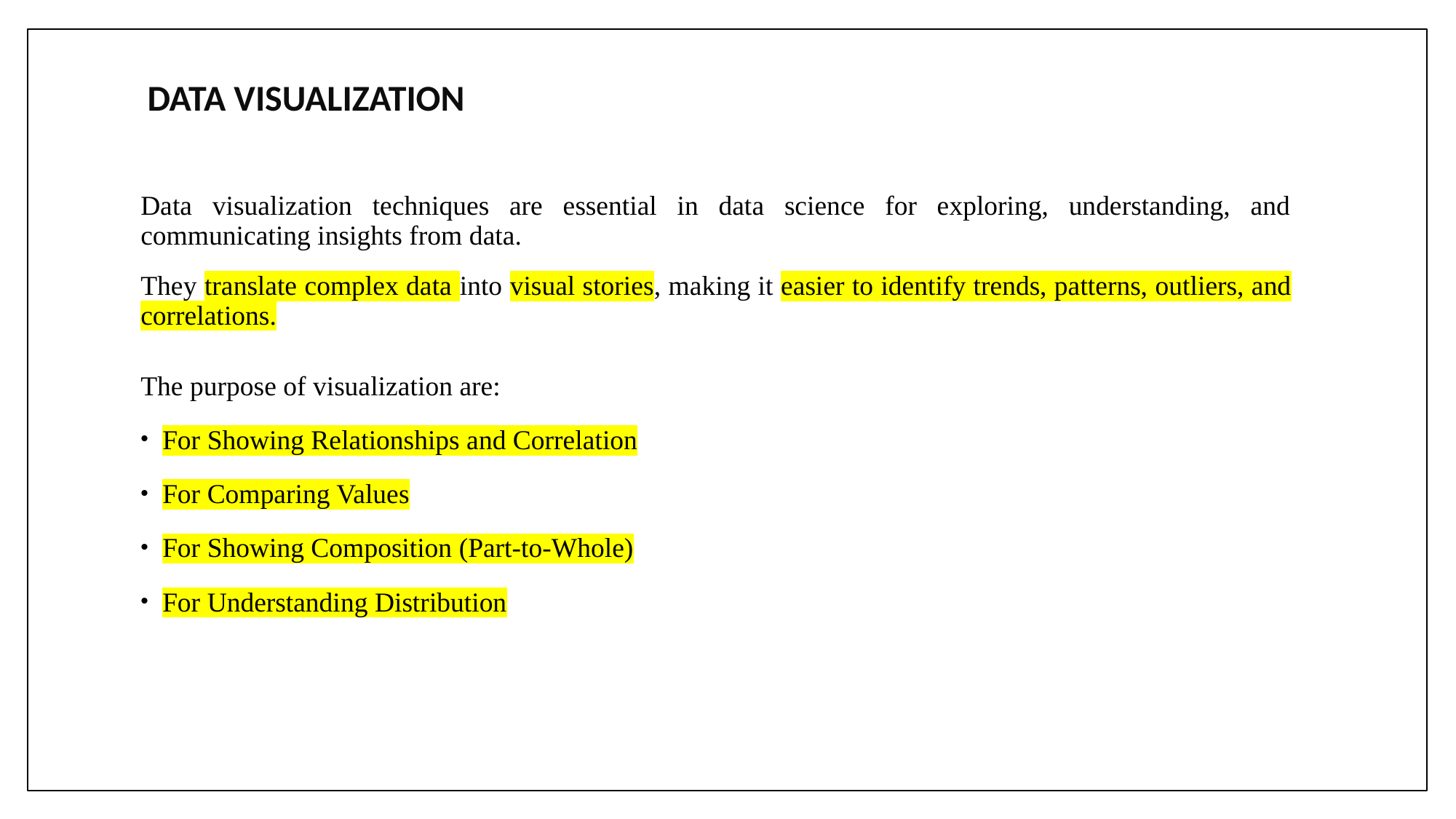

# DATA VISUALIZATION
Data visualization techniques are essential in data science for exploring, understanding, and communicating insights from data.
They translate complex data into visual stories, making it easier to identify trends, patterns, outliers, and correlations.
The purpose of visualization are:
For Showing Relationships and Correlation
For Comparing Values
For Showing Composition (Part-to-Whole)
For Understanding Distribution